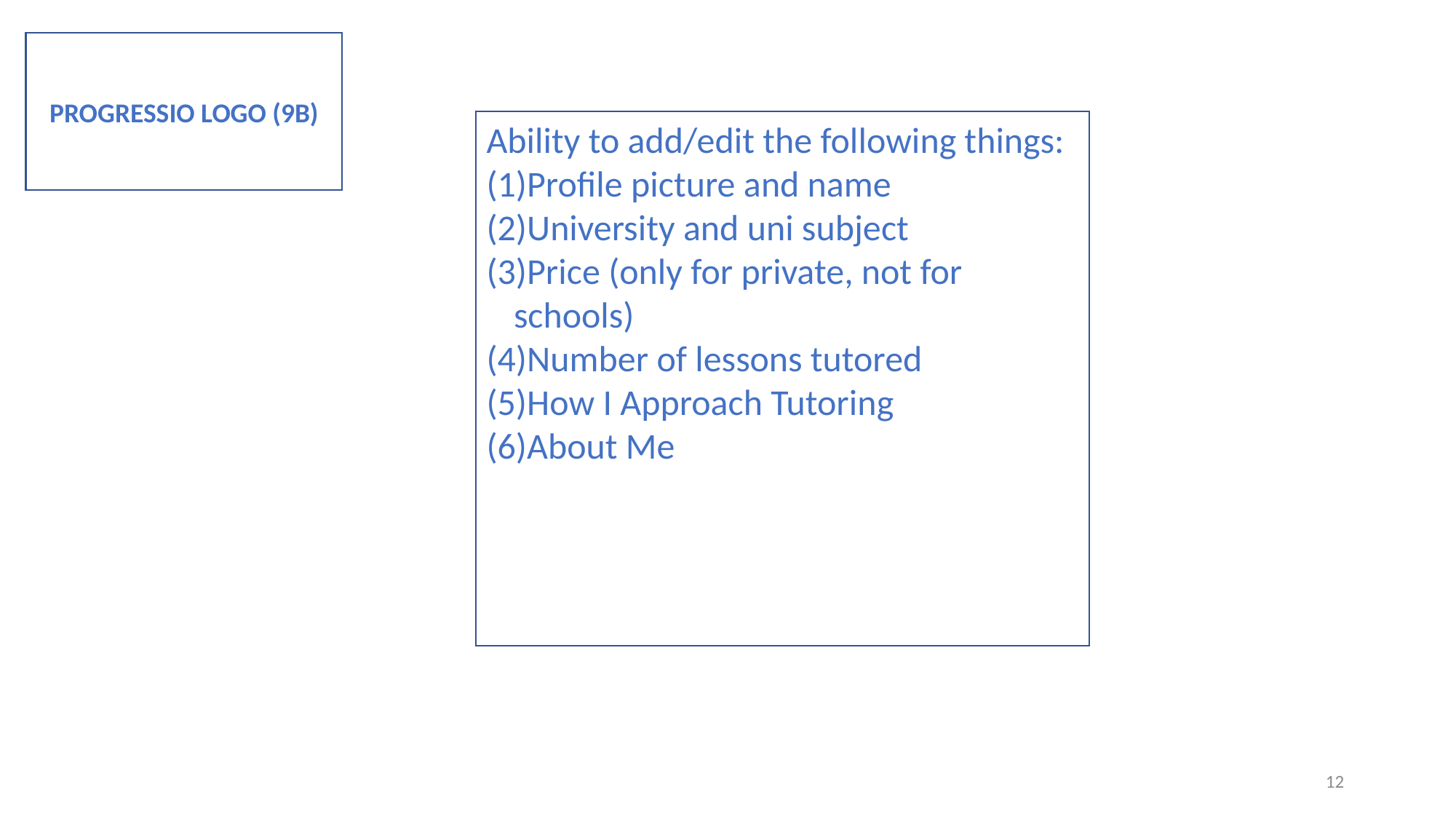

PROGRESSIO LOGO (9B)
Ability to add/edit the following things:
Profile picture and name
University and uni subject
Price (only for private, not for schools)
Number of lessons tutored
How I Approach Tutoring
About Me
12